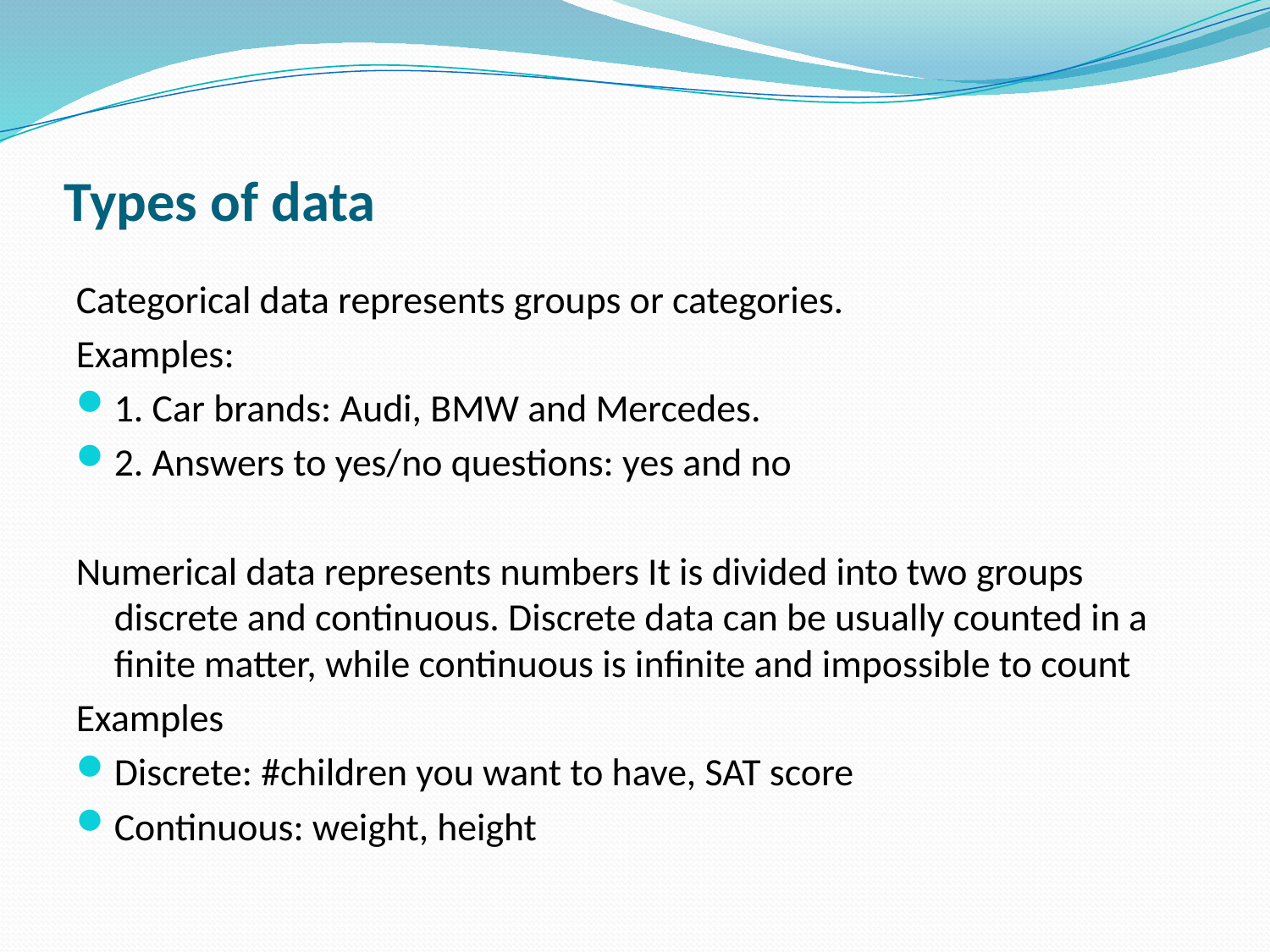

# Types of data
Categorical data represents groups or categories.
Examples:
1. Car brands: Audi, BMW and Mercedes.
2. Answers to yes/no questions: yes and no

Numerical data represents numbers It is divided into two groups discrete and continuous. Discrete data can be usually counted in a finite matter, while continuous is infinite and impossible to count
Examples
Discrete: #children you want to have, SAT score
Continuous: weight, height